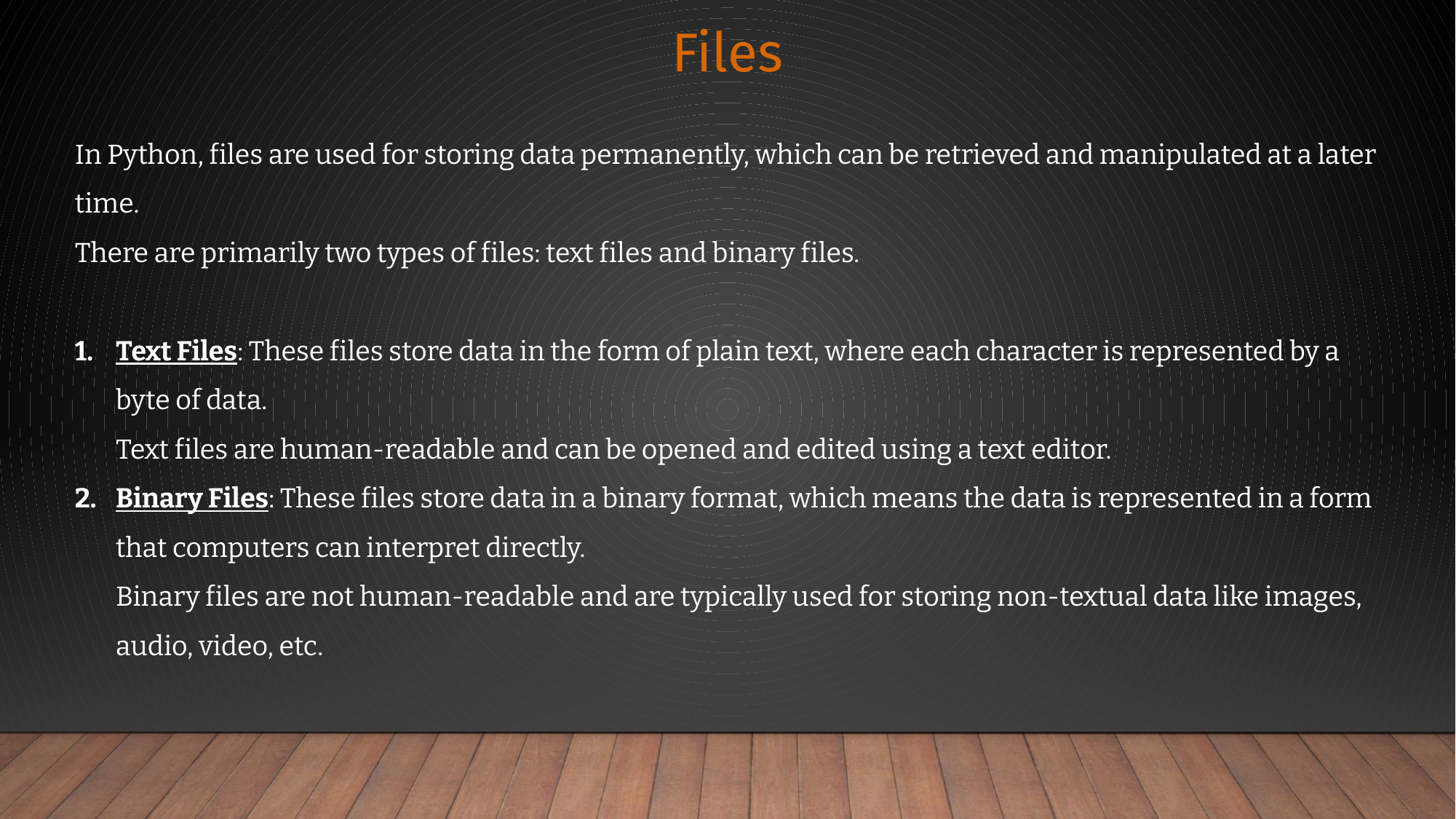

Files
In Python, files are used for storing data permanently, which can be retrieved and manipulated at a later time.
There are primarily two types of files: text files and binary files.

Text Files: These files store data in the form of plain text, where each character is represented by a byte of data.
Text files are human-readable and can be opened and edited using a text editor.
Binary Files: These files store data in a binary format, which means the data is represented in a form that computers can interpret directly.
Binary files are not human-readable and are typically used for storing non-textual data like images, audio, video, etc.